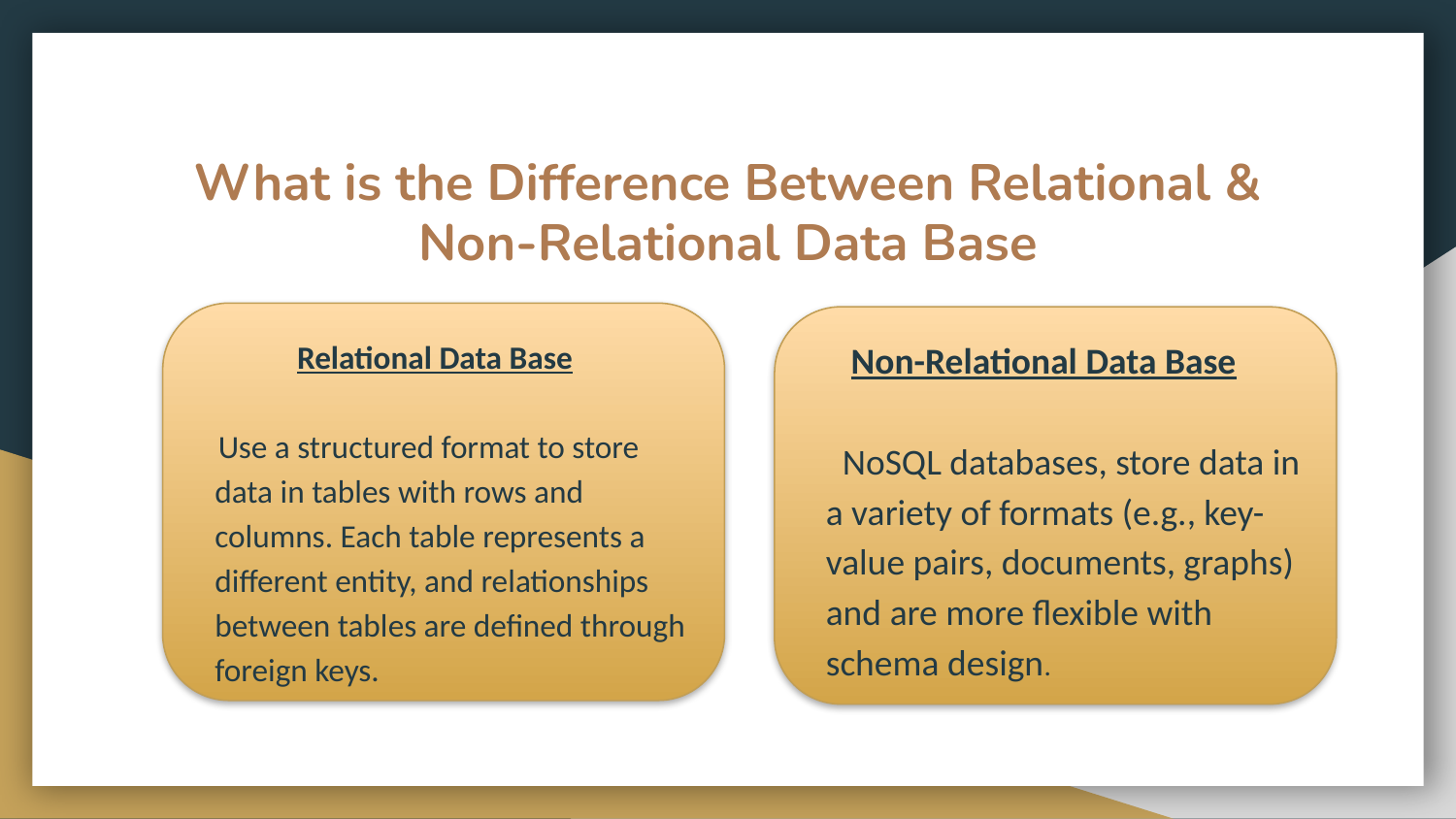

# What is the Difference Between Relational & Non-Relational Data Base

Relational Data Base

       Use a structured format to store data in tables with rows and columns. Each table represents a different entity, and relationships between tables are defined through foreign keys.

Non-Relational Data Base

        NoSQL databases, store data in a variety of formats (e.g., key-value pairs, documents, graphs) and are more flexible with schema design.